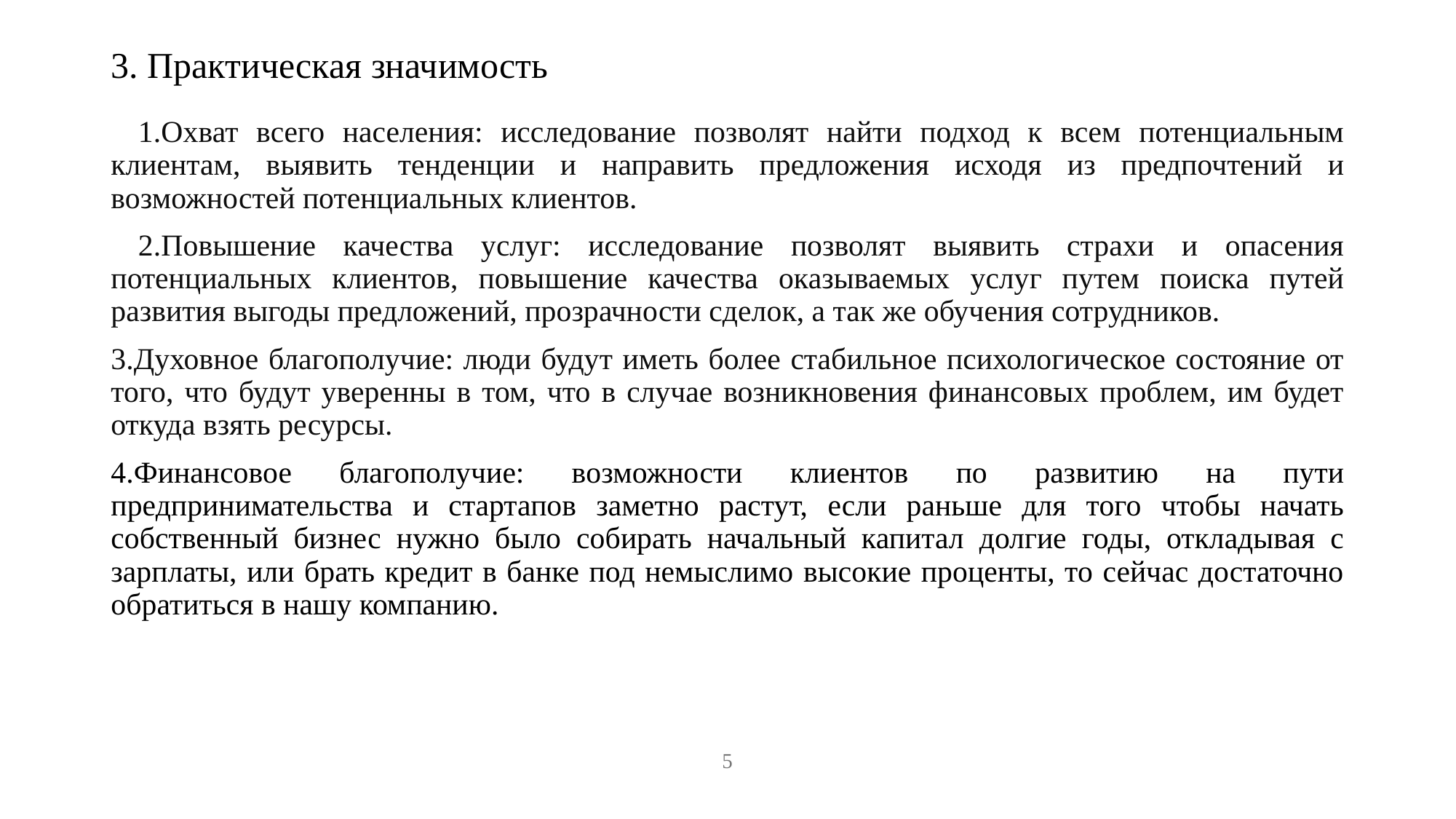

# 3. Практическая значимость
Охват всего населения: исследование позволят найти подход к всем потенциальным клиентам, выявить тенденции и направить предложения исходя из предпочтений и возможностей потенциальных клиентов.
Повышение качества услуг: исследование позволят выявить страхи и опасения потенциальных клиентов, повышение качества оказываемых услуг путем поиска путей развития выгоды предложений, прозрачности сделок, а так же обучения сотрудников.
3.Духовное благополучие: люди будут иметь более стабильное психологическое состояние от того, что будут уверенны в том, что в случае возникновения финансовых проблем, им будет откуда взять ресурсы.
4.Финансовое благополучие: возможности клиентов по развитию на пути предпринимательства и стартапов заметно растут, если раньше для того чтобы начать собственный бизнес нужно было собирать начальный капитал долгие годы, откладывая с зарплаты, или брать кредит в банке под немыслимо высокие проценты, то сейчас достаточно обратиться в нашу компанию.
5